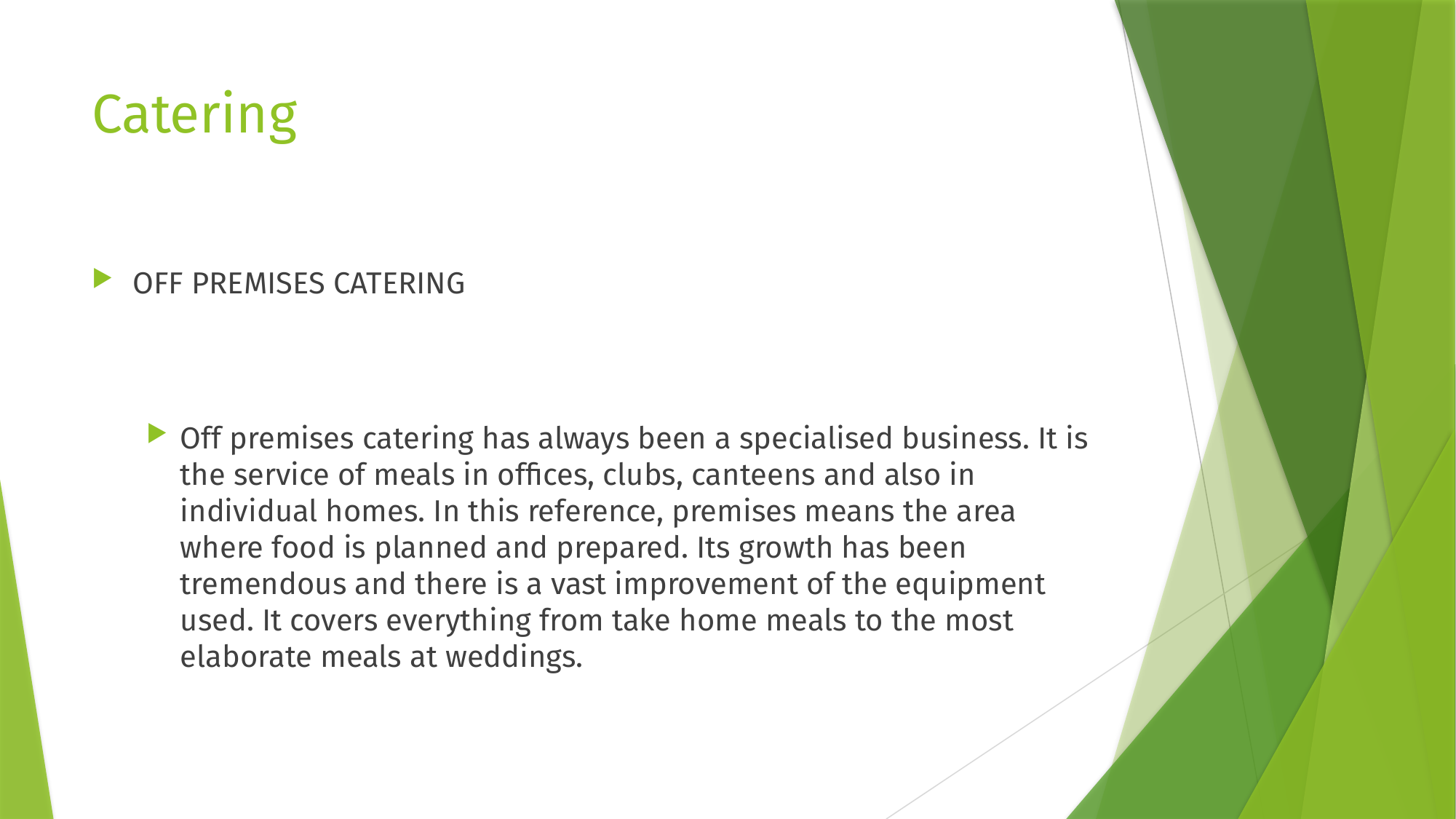

# Catering
OFF PREMISES CATERING

Off premises catering has always been a specialised business. It is the service of meals in offices, clubs, canteens and also in individual homes. In this reference, premises means the area where food is planned and prepared. Its growth has been tremendous and there is a vast improvement of the equipment used. It covers everything from take home meals to the most elaborate meals at weddings.